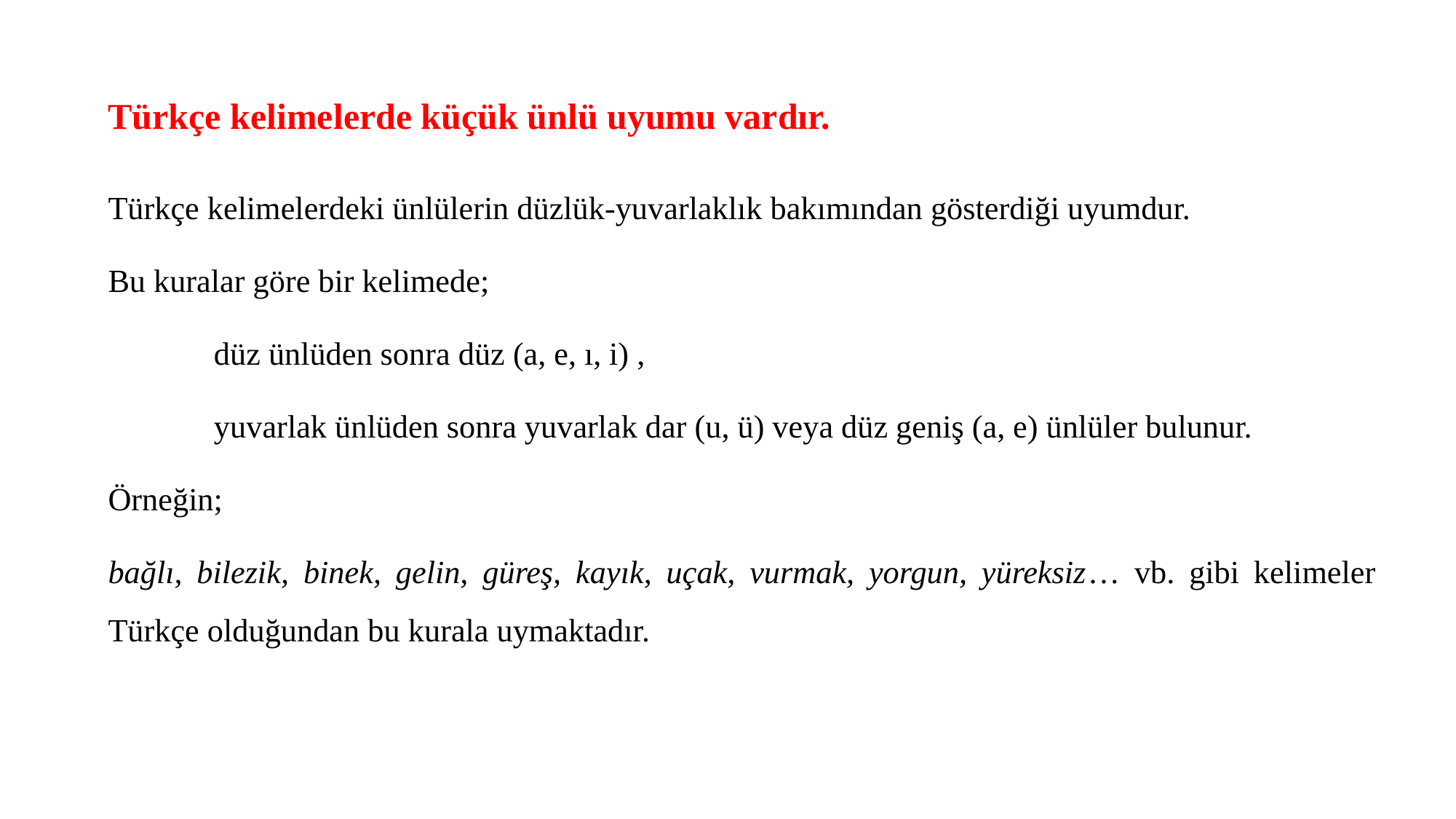

# Türkçe kelimelerde küçük ünlü uyumu vardır.
Türkçe kelimelerdeki ünlülerin düzlük-yuvarlaklık bakımından gösterdiği uyumdur.
Bu kuralar göre bir kelimede;
	düz ünlüden sonra düz (a, e, ı, i) ,
	yuvarlak ünlüden sonra yuvarlak dar (u, ü) veya düz geniş (a, e) ünlüler bulunur.
Örneğin;
bağlı, bilezik, binek, gelin, güreş, kayık, uçak, vurmak, yorgun, yüreksiz… vb. gibi kelimeler Türkçe olduğundan bu kurala uymaktadır.